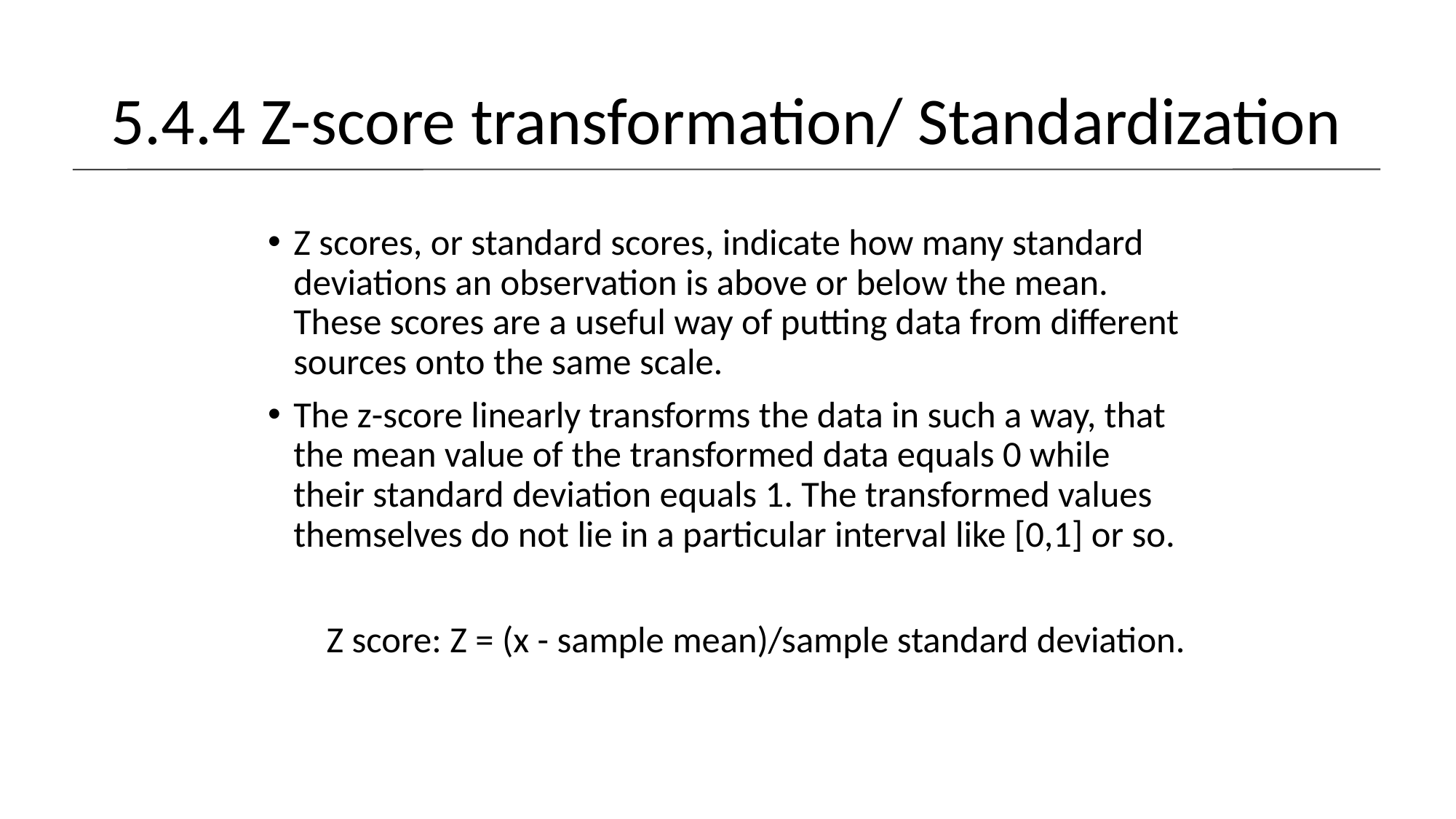

# 5.4.4 Z-score transformation/ Standardization
Z scores, or standard scores, indicate how many standard deviations an observation is above or below the mean. These scores are a useful way of putting data from different sources onto the same scale.
The z-score linearly transforms the data in such a way, that the mean value of the transformed data equals 0 while their standard deviation equals 1. The transformed values themselves do not lie in a particular interval like [0,1] or so.

       Z score: Z = (x - sample mean)/sample standard deviation.